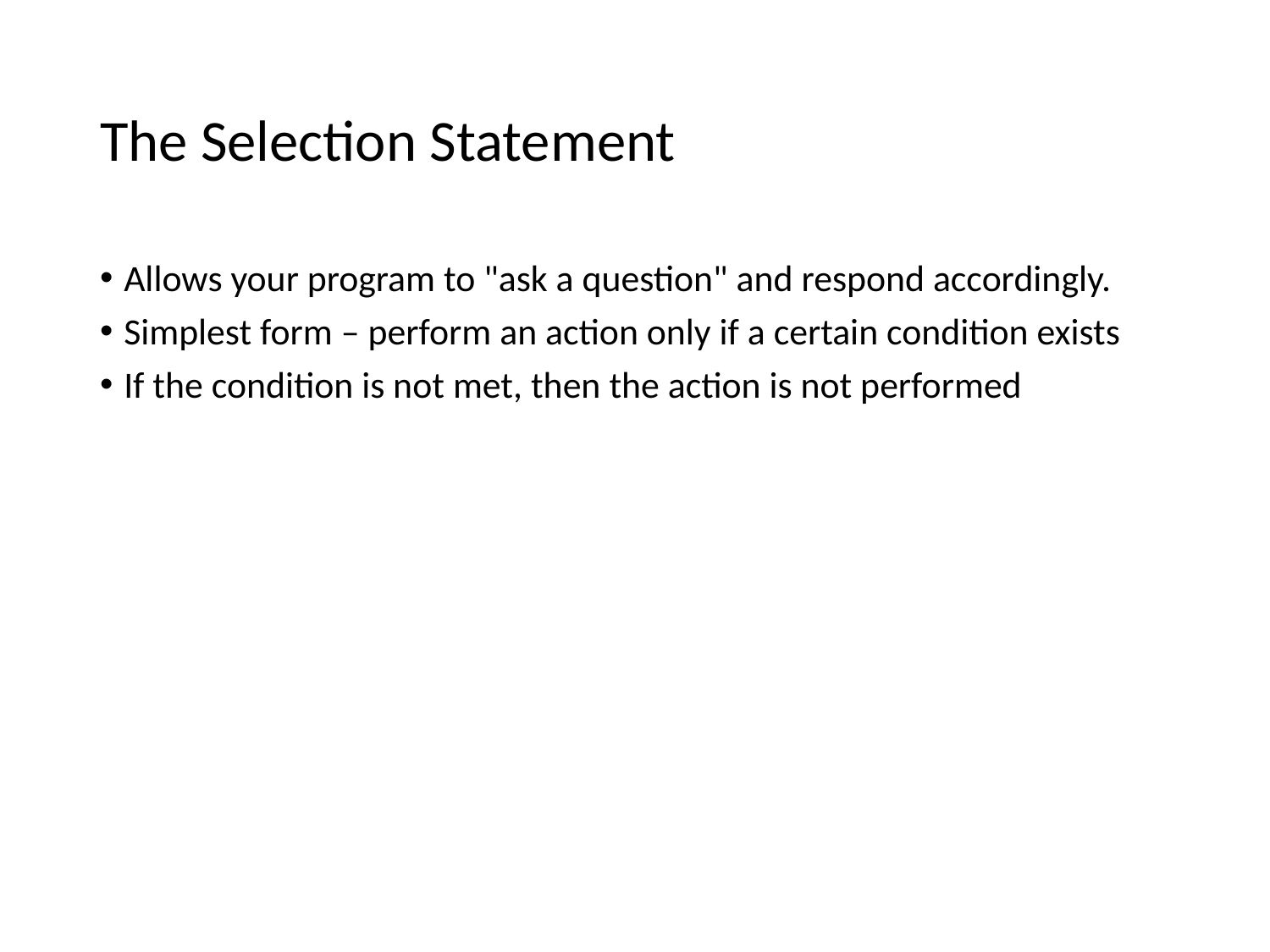

# The Selection Statement
Allows your program to "ask a question" and respond accordingly.
Simplest form – perform an action only if a certain condition exists
If the condition is not met, then the action is not performed